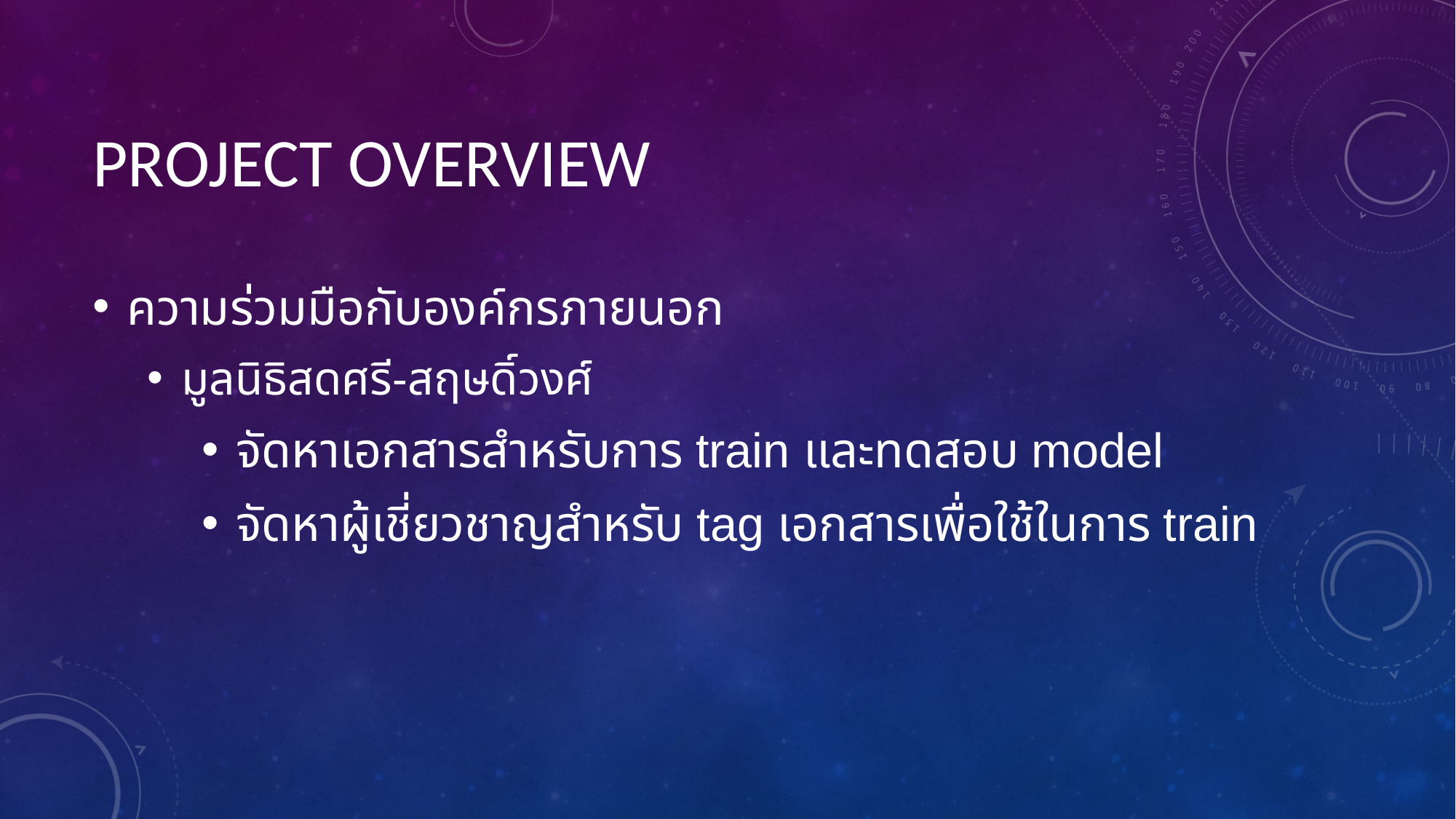

# Project overview
ความร่วมมือกับองค์กรภายนอก
มูลนิธิสดศรี-สฤษดิ์วงศ์
จัดหาเอกสารสำหรับการ train และทดสอบ model
จัดหาผู้เชี่ยวชาญสำหรับ tag เอกสารเพื่อใช้ในการ train